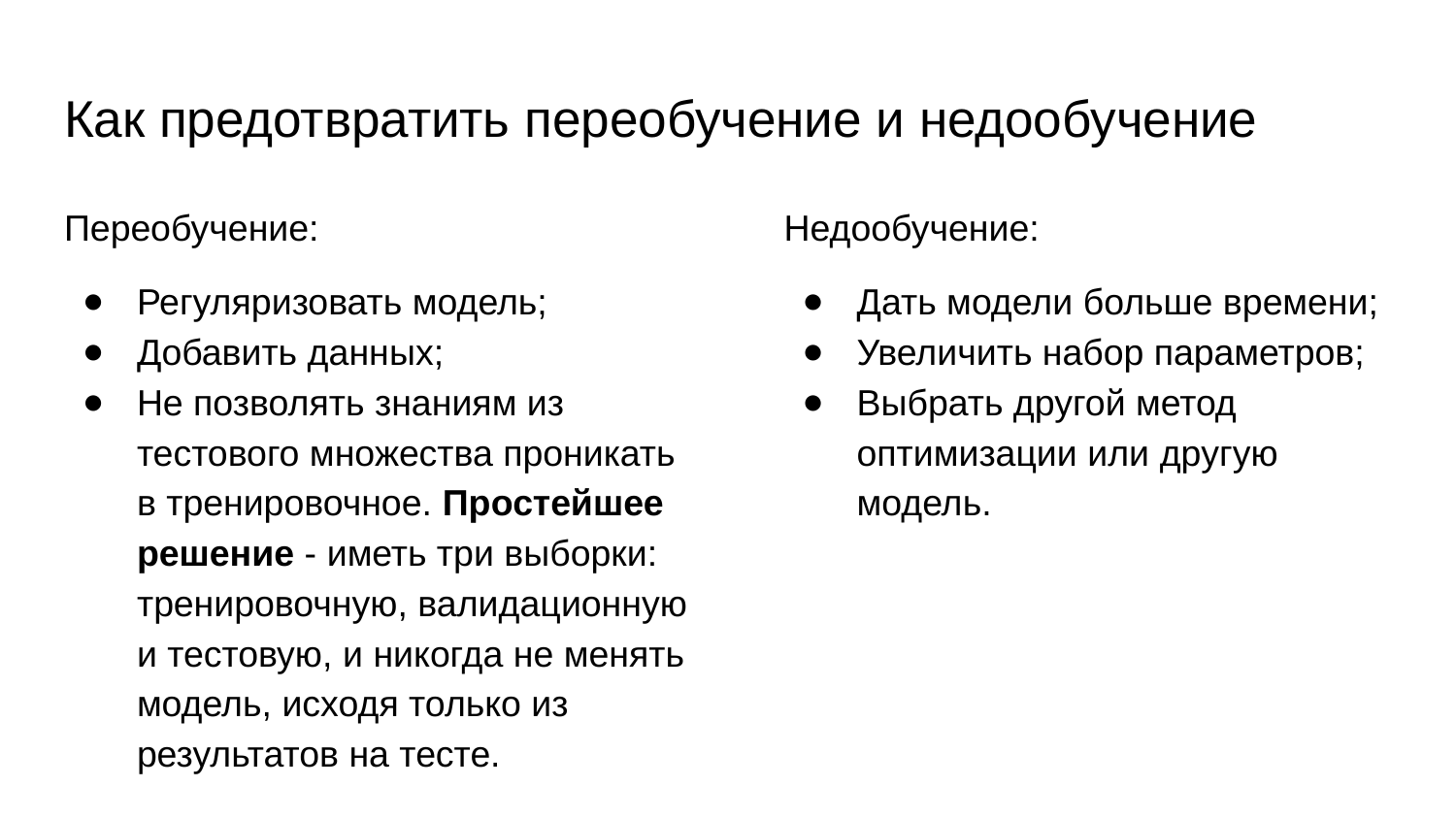

# Как предотвратить переобучение и недообучение
Переобучение:
Регуляризовать модель;
Добавить данных;
Не позволять знаниям из тестового множества проникать в тренировочное. Простейшее решение - иметь три выборки: тренировочную, валидационную и тестовую, и никогда не менять модель, исходя только из результатов на тесте.
Недообучение:
Дать модели больше времени;
Увеличить набор параметров;
Выбрать другой метод оптимизации или другую модель.